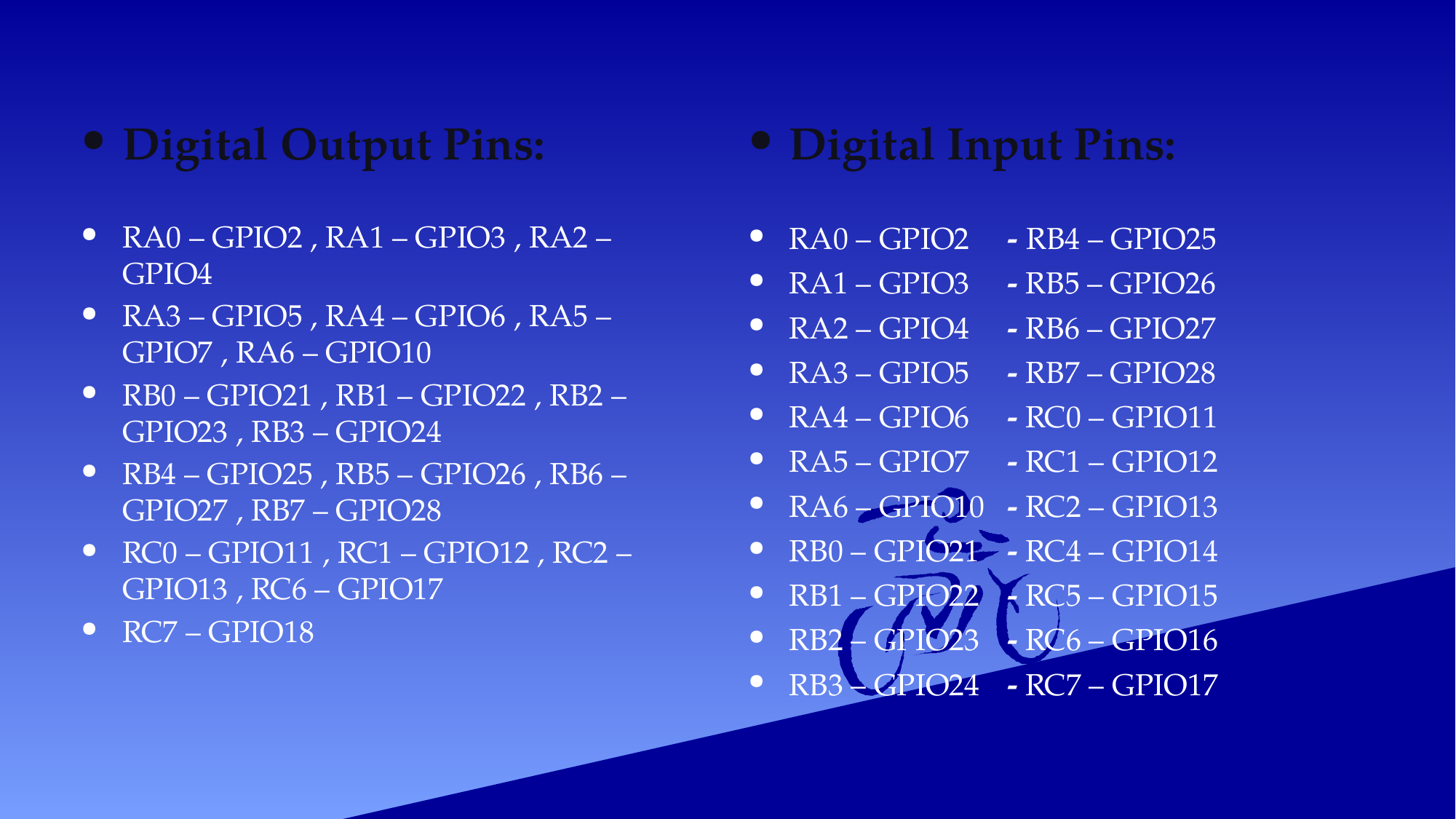

Digital Output Pins:

RA0 – GPIO2 , RA1 – GPIO3 , RA2 – GPIO4
RA3 – GPIO5 , RA4 – GPIO6 , RA5 – GPIO7 , RA6 – GPIO10
RB0 – GPIO21 , RB1 – GPIO22 , RB2 – GPIO23 , RB3 – GPIO24
RB4 – GPIO25 , RB5 – GPIO26 , RB6 – GPIO27 , RB7 – GPIO28
RC0 – GPIO11 , RC1 – GPIO12 , RC2 – GPIO13 , RC6 – GPIO17
RC7 – GPIO18
Digital Input Pins:

RA0 – GPIO2	- RB4 – GPIO25
RA1 – GPIO3	- RB5 – GPIO26
RA2 – GPIO4	- RB6 – GPIO27
RA3 – GPIO5	- RB7 – GPIO28
RA4 – GPIO6	- RC0 – GPIO11
RA5 – GPIO7	- RC1 – GPIO12
RA6 – GPIO10	- RC2 – GPIO13
RB0 – GPIO21	- RC4 – GPIO14
RB1 – GPIO22	- RC5 – GPIO15
RB2 – GPIO23	- RC6 – GPIO16
RB3 – GPIO24	- RC7 – GPIO17